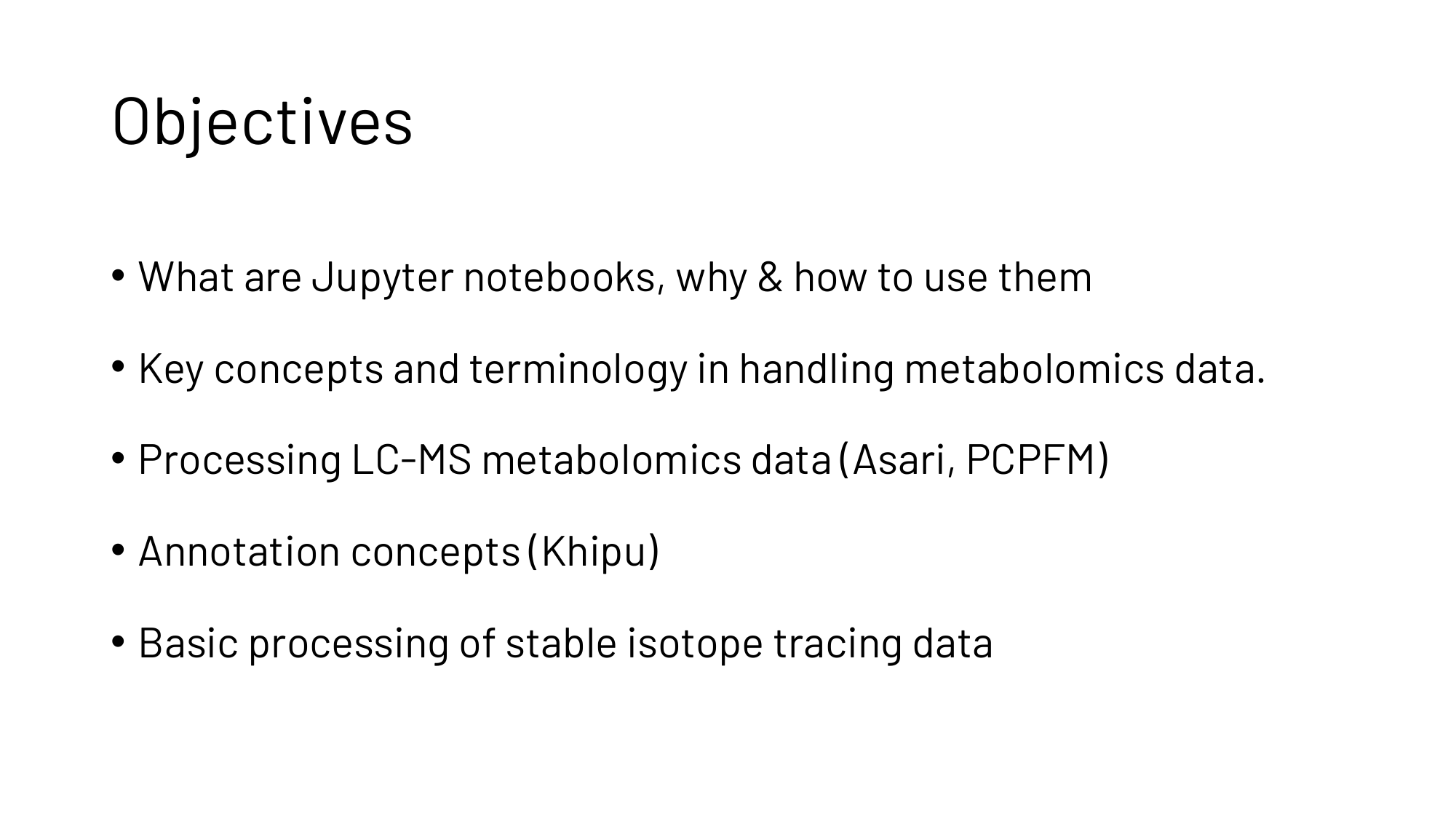

# Objectives
What are Jupyter notebooks, why & how to use them
Key concepts and terminology in handling metabolomics data.
Processing LC-MS metabolomics data (Asari, PCPFM)
Annotation concepts (Khipu)
Basic processing of stable isotope tracing data